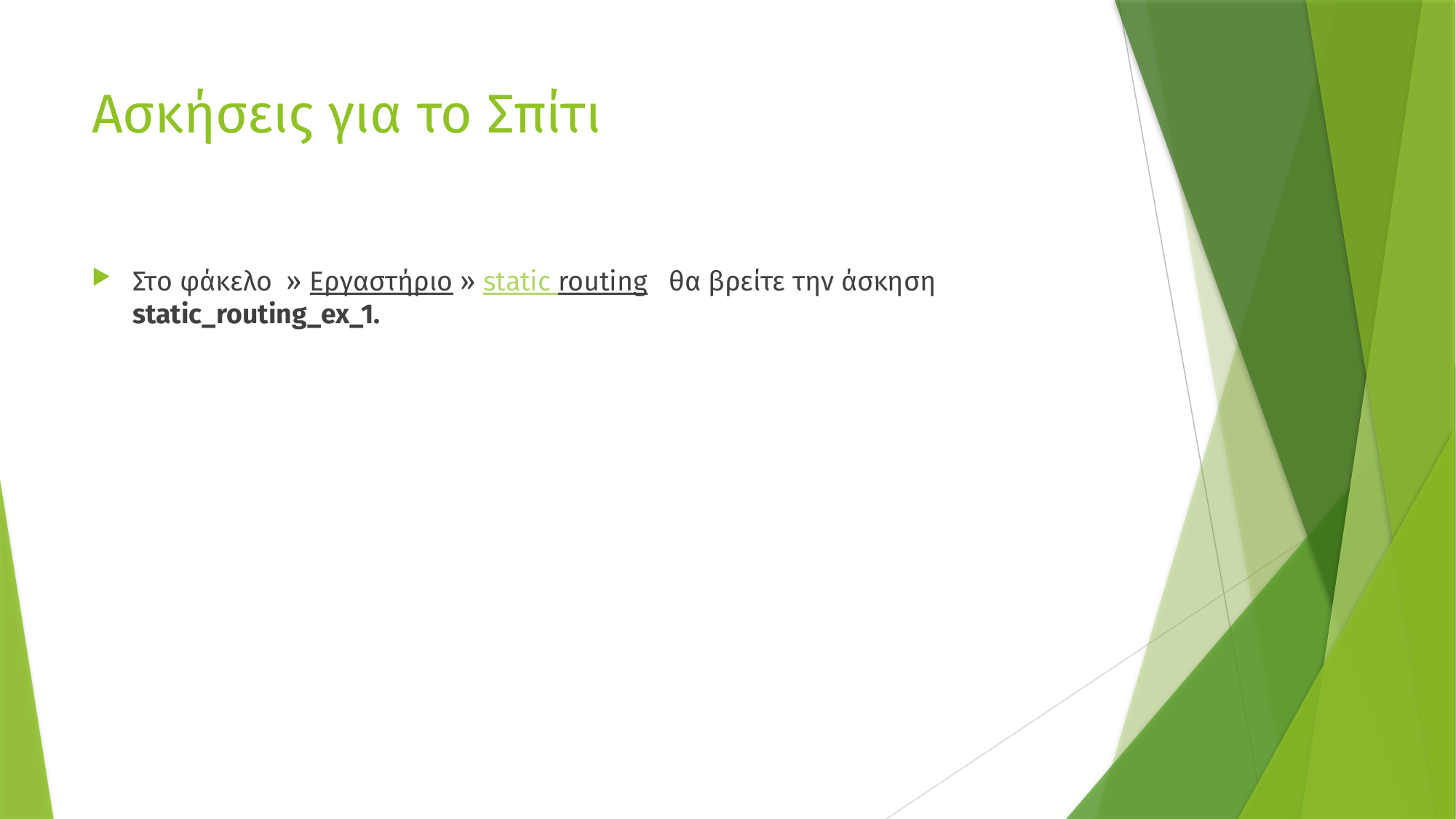

# Ασκήσεις για το Σπίτι
Στο φάκελο  » Εργαστήριο » static routing   θα βρείτε την άσκηση static_routing_ex_1.